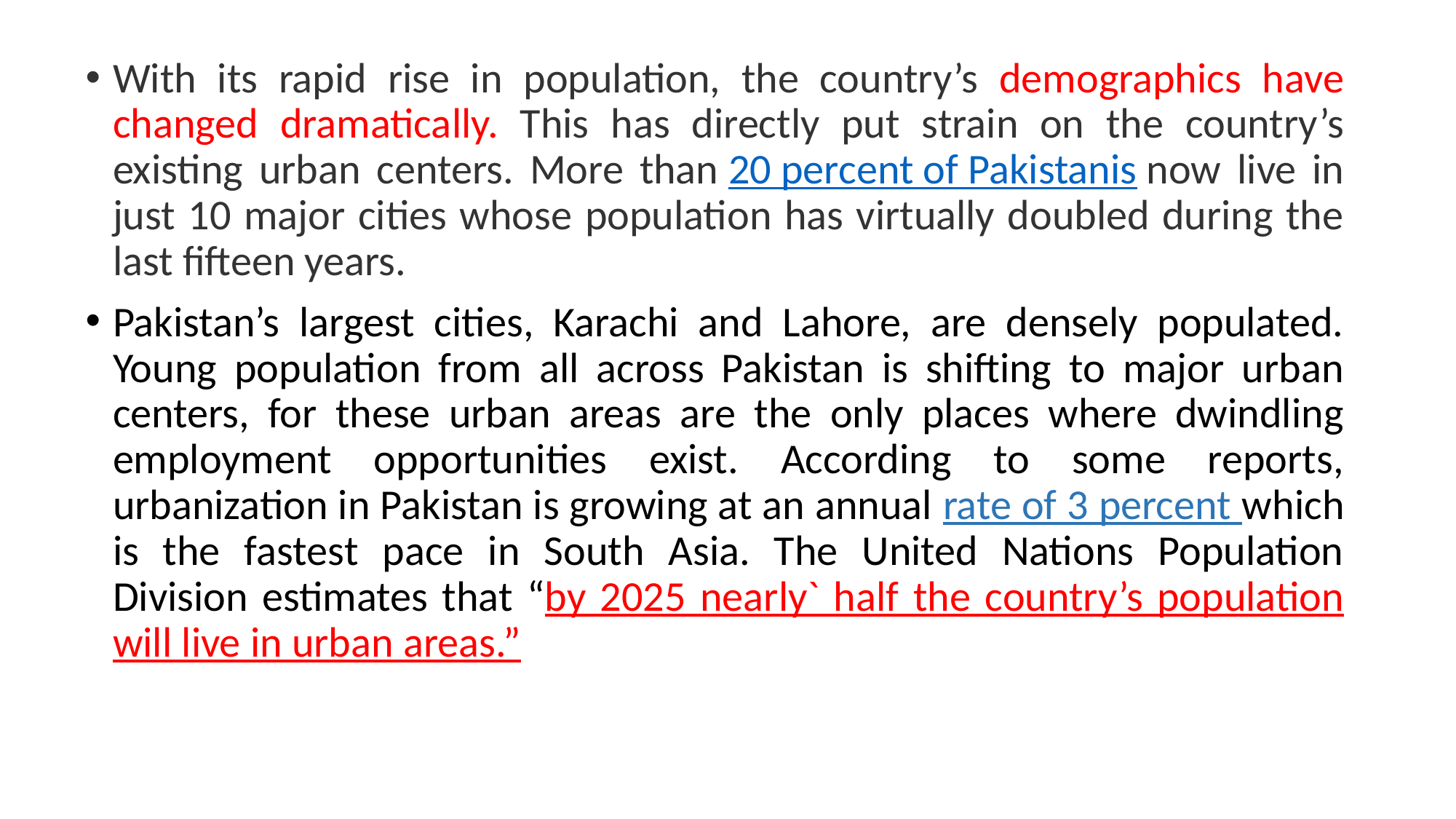

With its rapid rise in population, the country’s demographics have changed dramatically. This has directly put strain on the country’s existing urban centers. More than 20 percent of Pakistanis now live in just 10 major cities whose population has virtually doubled during the last fifteen years.
Pakistan’s largest cities, Karachi and Lahore, are densely populated. Young population from all across Pakistan is shifting to major urban centers, for these urban areas are the only places where dwindling employment opportunities exist. According to some reports, urbanization in Pakistan is growing at an annual rate of 3 percent which is the fastest pace in South Asia. The United Nations Population Division estimates that “by 2025 nearly` half the country’s population will live in urban areas.”